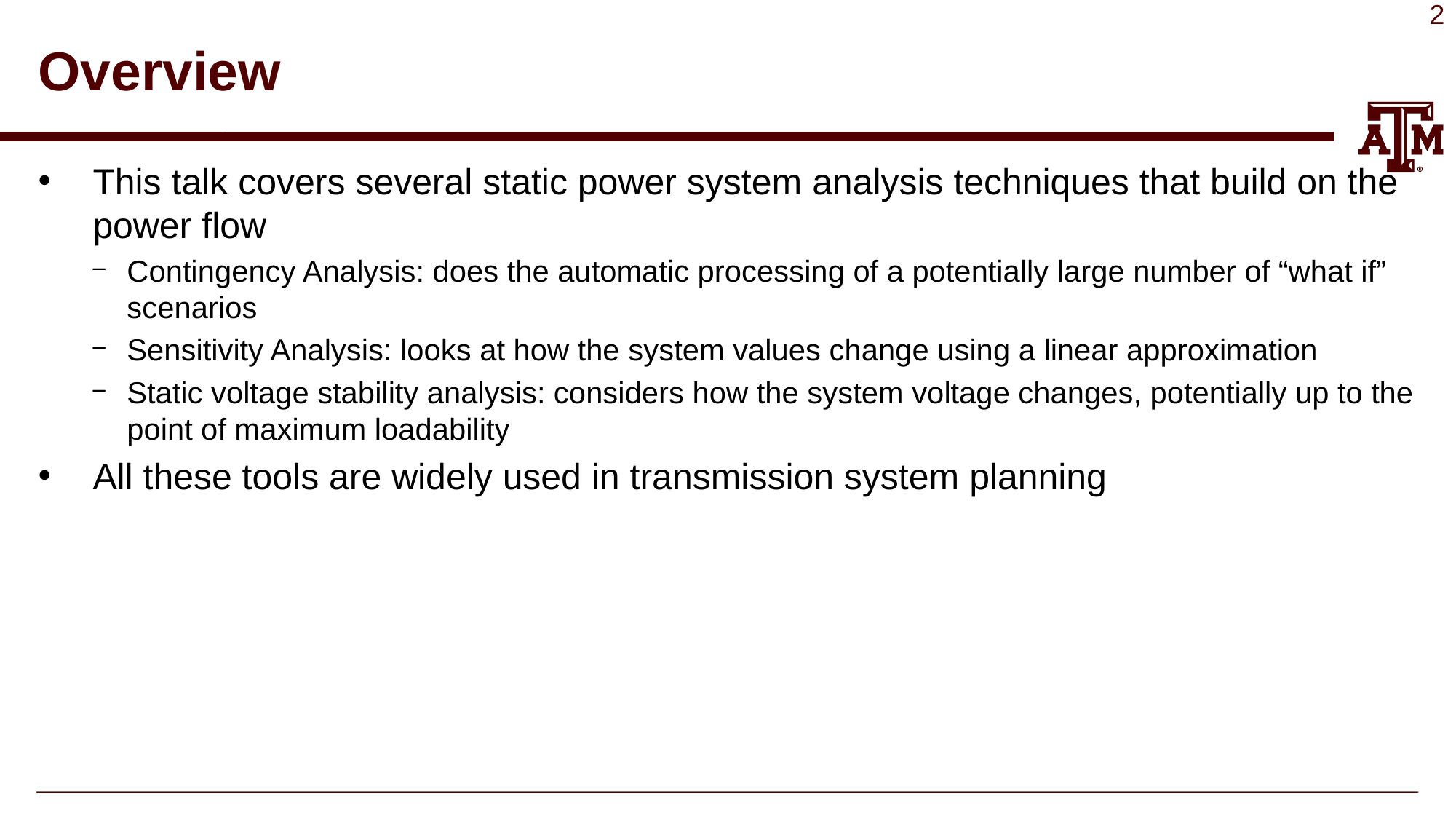

# Overview
This talk covers several static power system analysis techniques that build on the power flow
Contingency Analysis: does the automatic processing of a potentially large number of “what if” scenarios
Sensitivity Analysis: looks at how the system values change using a linear approximation
Static voltage stability analysis: considers how the system voltage changes, potentially up to the point of maximum loadability
All these tools are widely used in transmission system planning
2